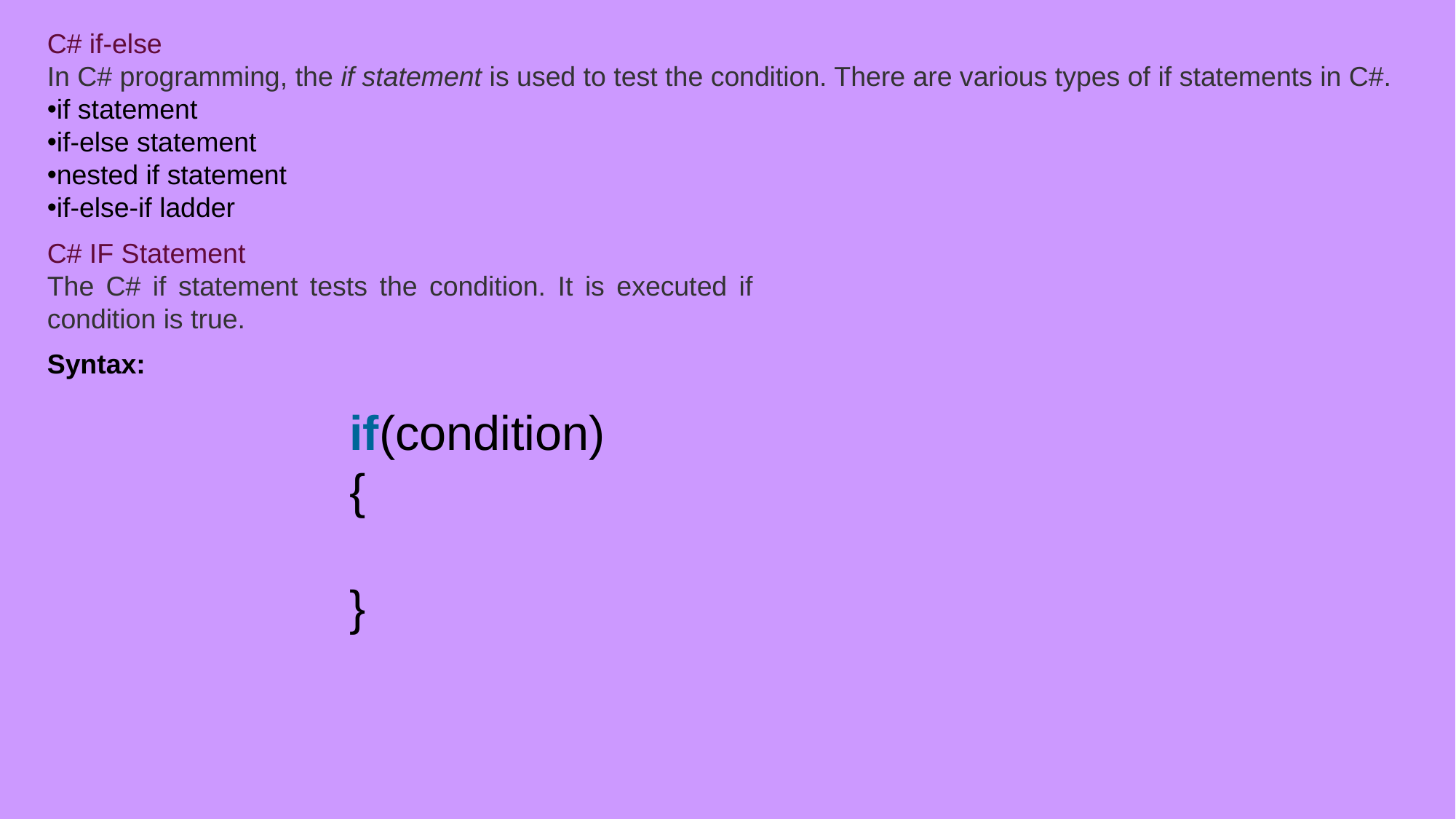

C# if-else
In C# programming, the if statement is used to test the condition. There are various types of if statements in C#.
if statement
if-else statement
nested if statement
if-else-if ladder
C# IF Statement
The C# if statement tests the condition. It is executed if condition is true.
Syntax:

if(condition)
{

}